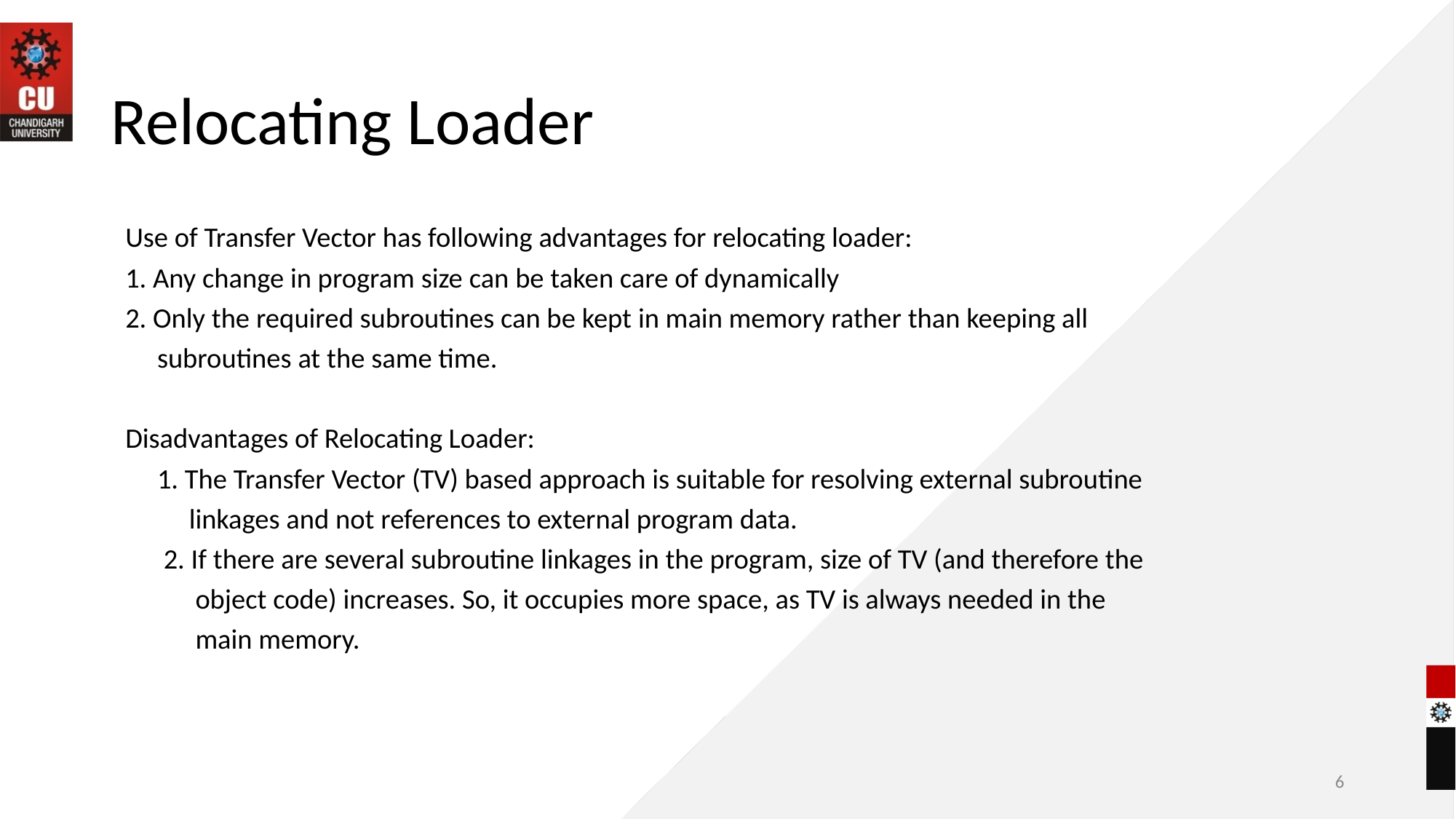

# Relocating Loader
Use of Transfer Vector has following advantages for relocating loader:
1. Any change in program size can be taken care of dynamically
2. Only the required subroutines can be kept in main memory rather than keeping all
     subroutines at the same time.

Disadvantages of Relocating Loader:
     1. The Transfer Vector (TV) based approach is suitable for resolving external subroutine
          linkages and not references to external program data.
      2. If there are several subroutine linkages in the program, size of TV (and therefore the
           object code) increases. So, it occupies more space, as TV is always needed in the
           main memory.

6